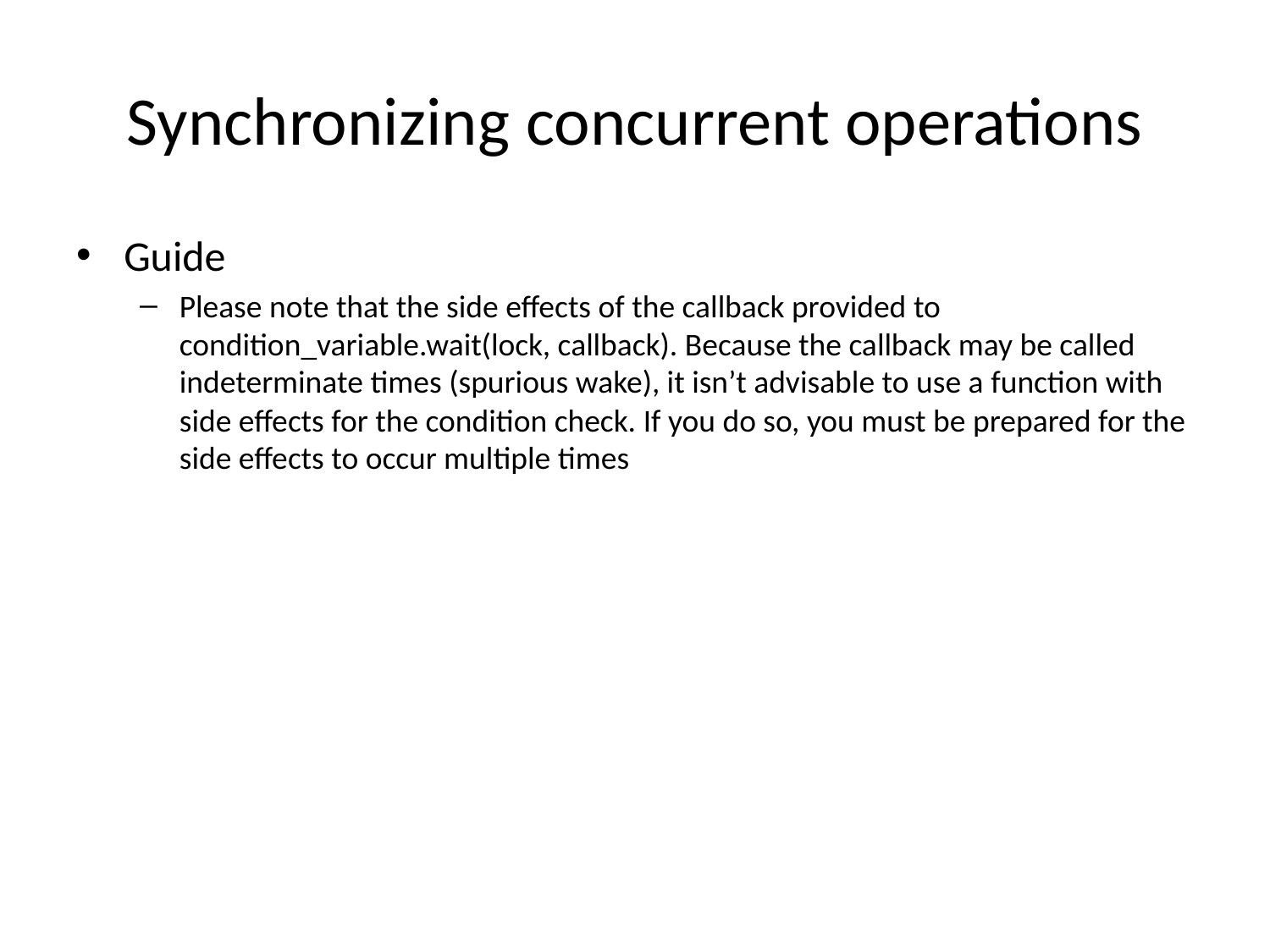

# Synchronizing concurrent operations
Guide
Please note that the side effects of the callback provided to condition_variable.wait(lock, callback). Because the callback may be called indeterminate times (spurious wake), it isn’t advisable to use a function with side effects for the condition check. If you do so, you must be prepared for the side effects to occur multiple times